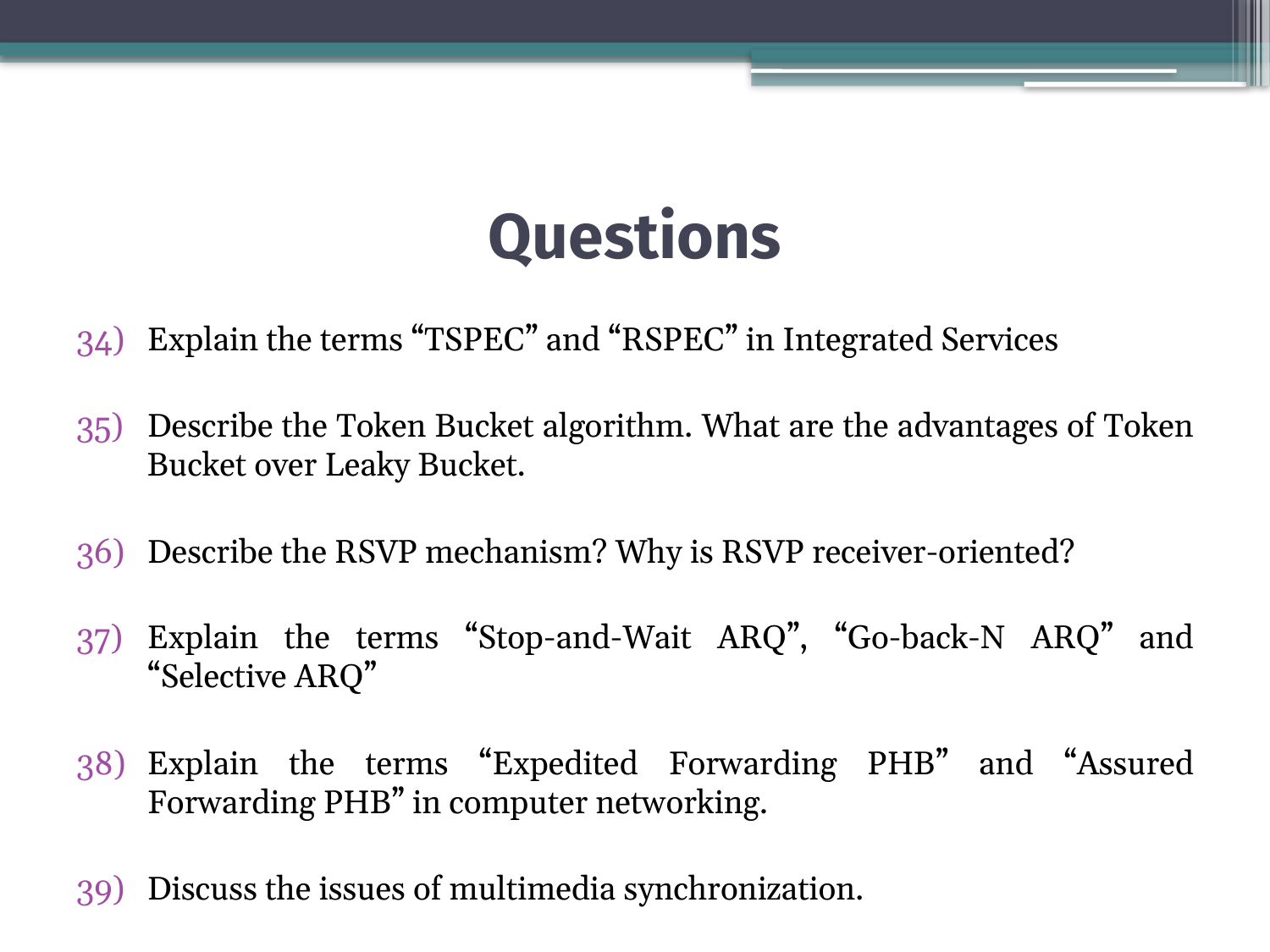

# Questions
Explain the terms “TSPEC” and “RSPEC” in Integrated Services

Describe the Token Bucket algorithm. What are the advantages of Token Bucket over Leaky Bucket.

Describe the RSVP mechanism? Why is RSVP receiver-oriented?

Explain the terms “Stop-and-Wait ARQ”, “Go-back-N ARQ” and “Selective ARQ”

Explain the terms “Expedited Forwarding PHB” and “Assured Forwarding PHB” in computer networking.

Discuss the issues of multimedia synchronization.